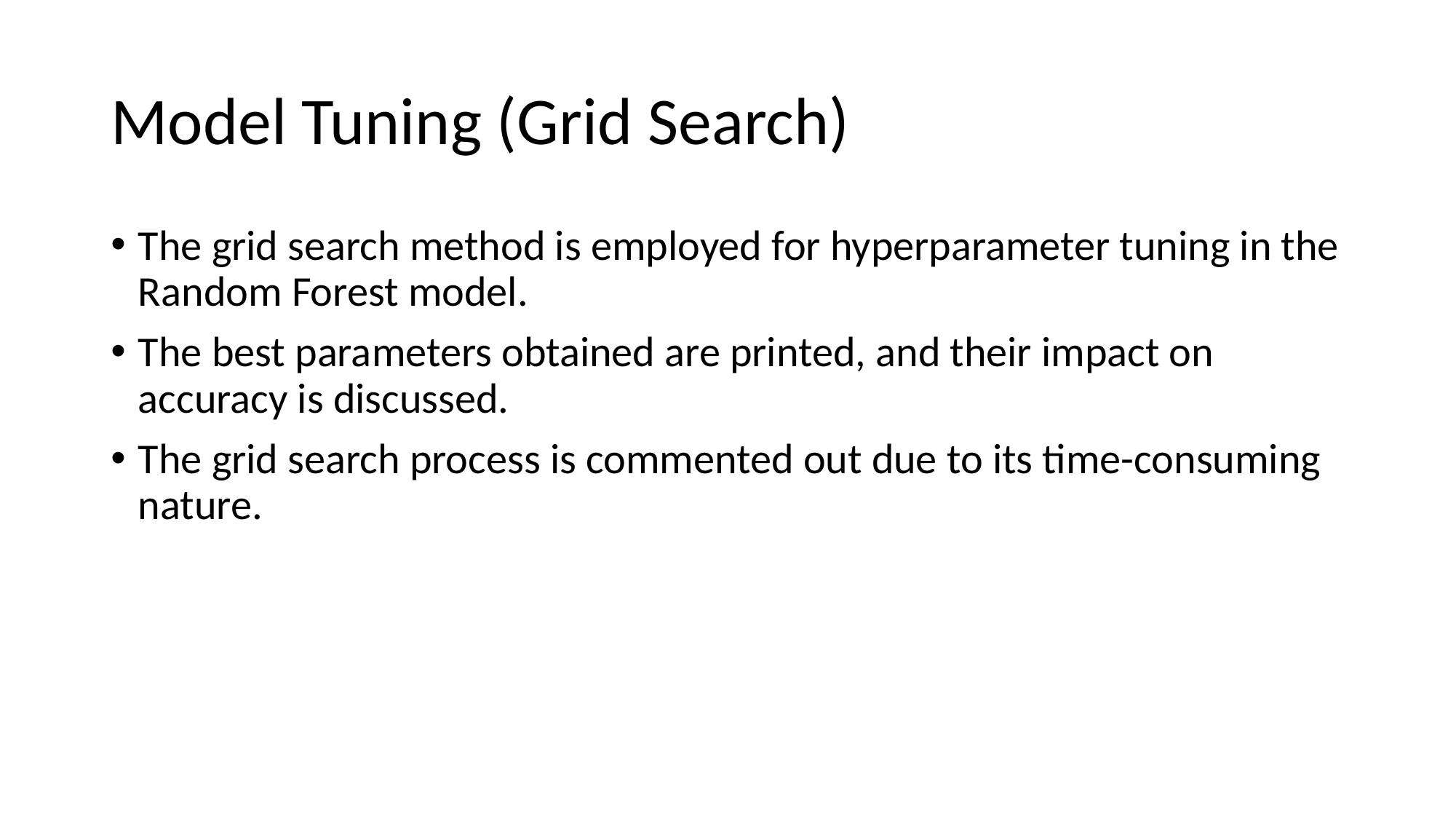

# Model Tuning (Grid Search)
The grid search method is employed for hyperparameter tuning in the Random Forest model.
The best parameters obtained are printed, and their impact on accuracy is discussed.
The grid search process is commented out due to its time-consuming nature.